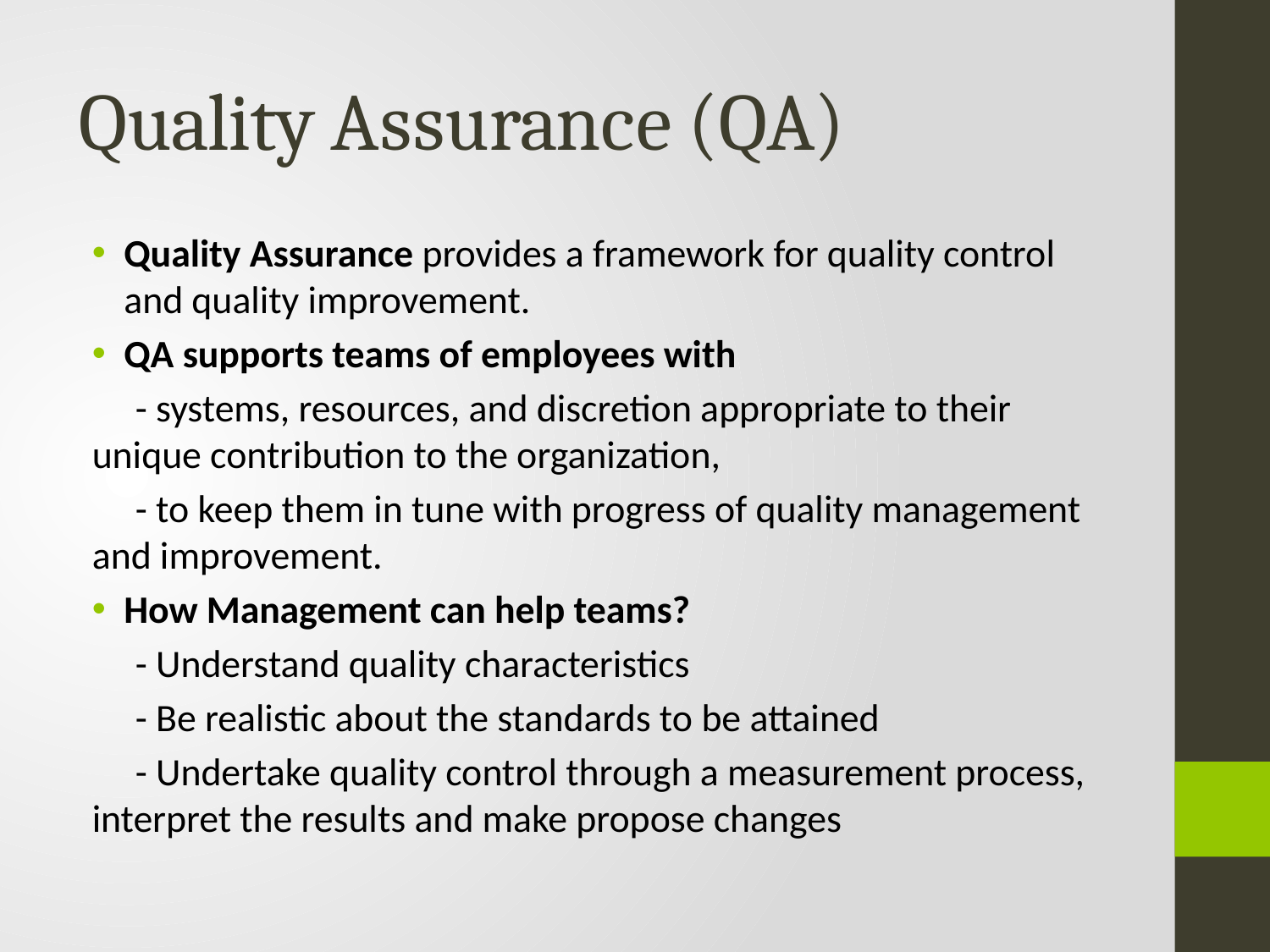

# Quality Assurance (QA)
Quality Assurance provides a framework for quality control and quality improvement.
QA supports teams of employees with
     - systems, resources, and discretion appropriate to their unique contribution to the organization,
     - to keep them in tune with progress of quality management and improvement.
How Management can help teams?
     - Understand quality characteristics
     - Be realistic about the standards to be attained
     - Undertake quality control through a measurement process,   interpret the results and make propose changes